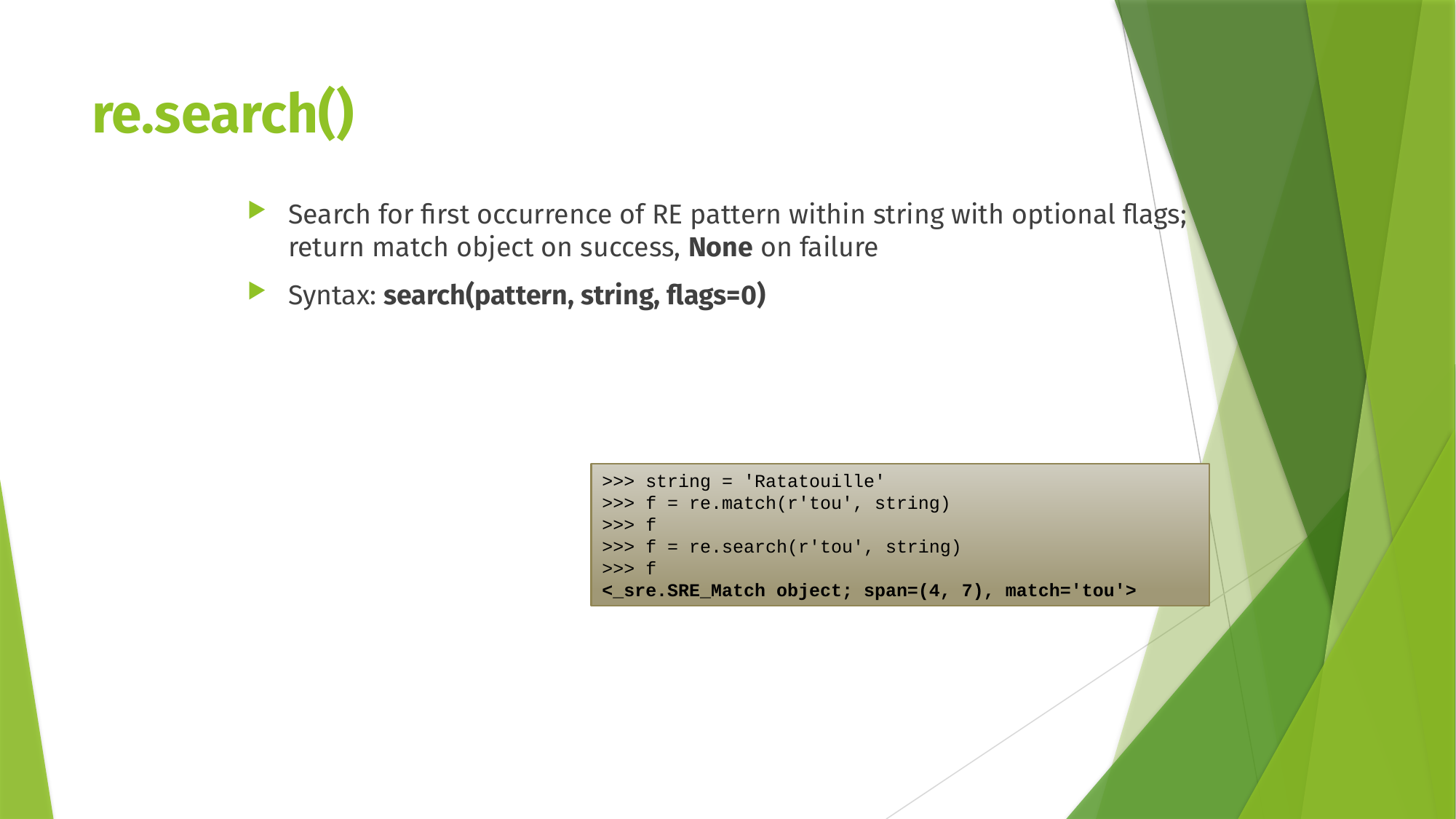

# re.search()
Search for first occurrence of RE pattern within string with optional flags; return match object on success, None on failure
Syntax: search(pattern, string, flags=0)

>>> string = 'Ratatouille'
>>> f = re.match(r'tou', string)
>>> f
>>> f = re.search(r'tou', string)
>>> f
<_sre.SRE_Match object; span=(4, 7), match='tou'>